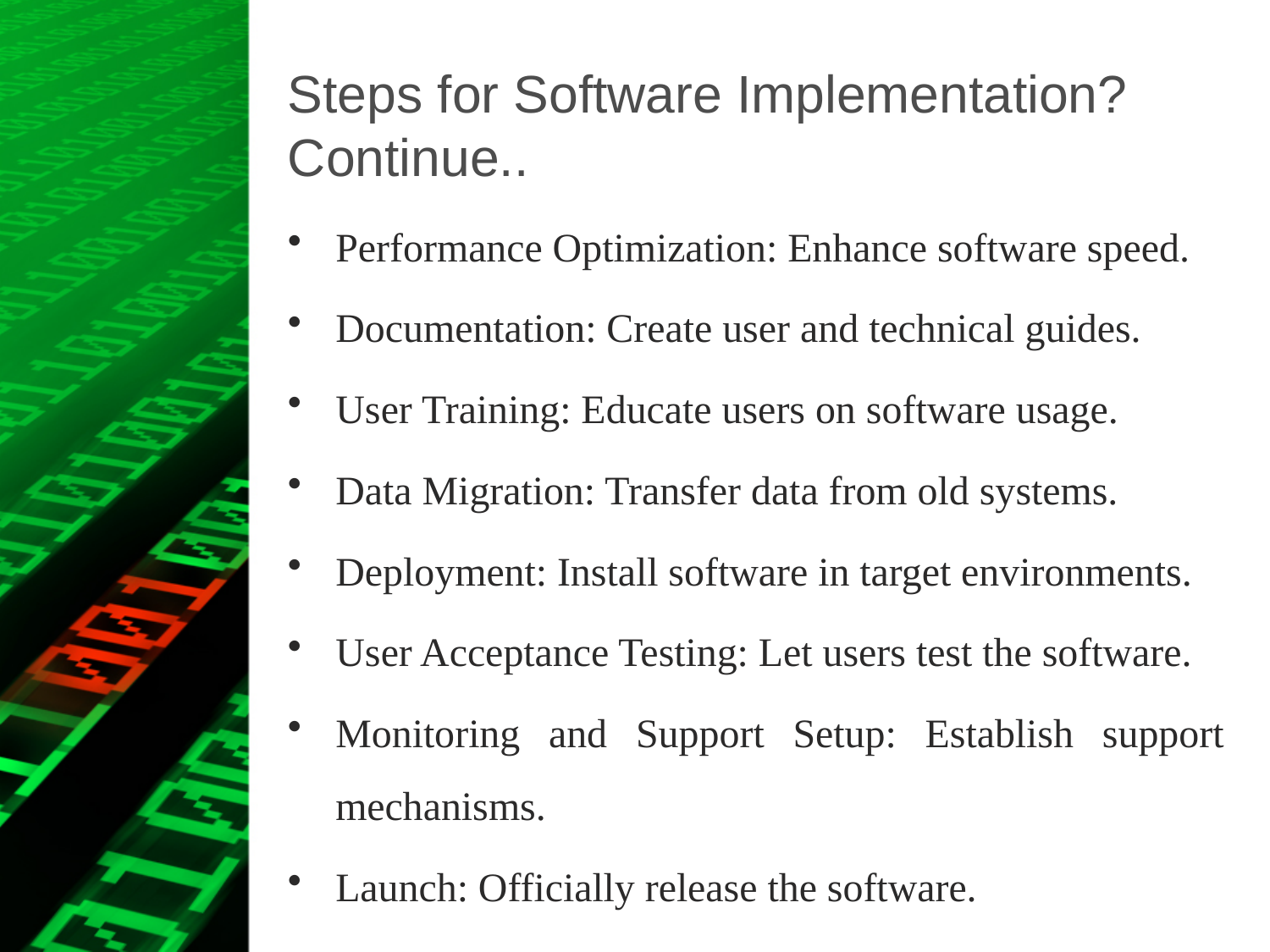

# Steps for Software Implementation? Continue..
Performance Optimization: Enhance software speed.
Documentation: Create user and technical guides.
User Training: Educate users on software usage.
Data Migration: Transfer data from old systems.
Deployment: Install software in target environments.
User Acceptance Testing: Let users test the software.
Monitoring and Support Setup: Establish support mechanisms.
Launch: Officially release the software.